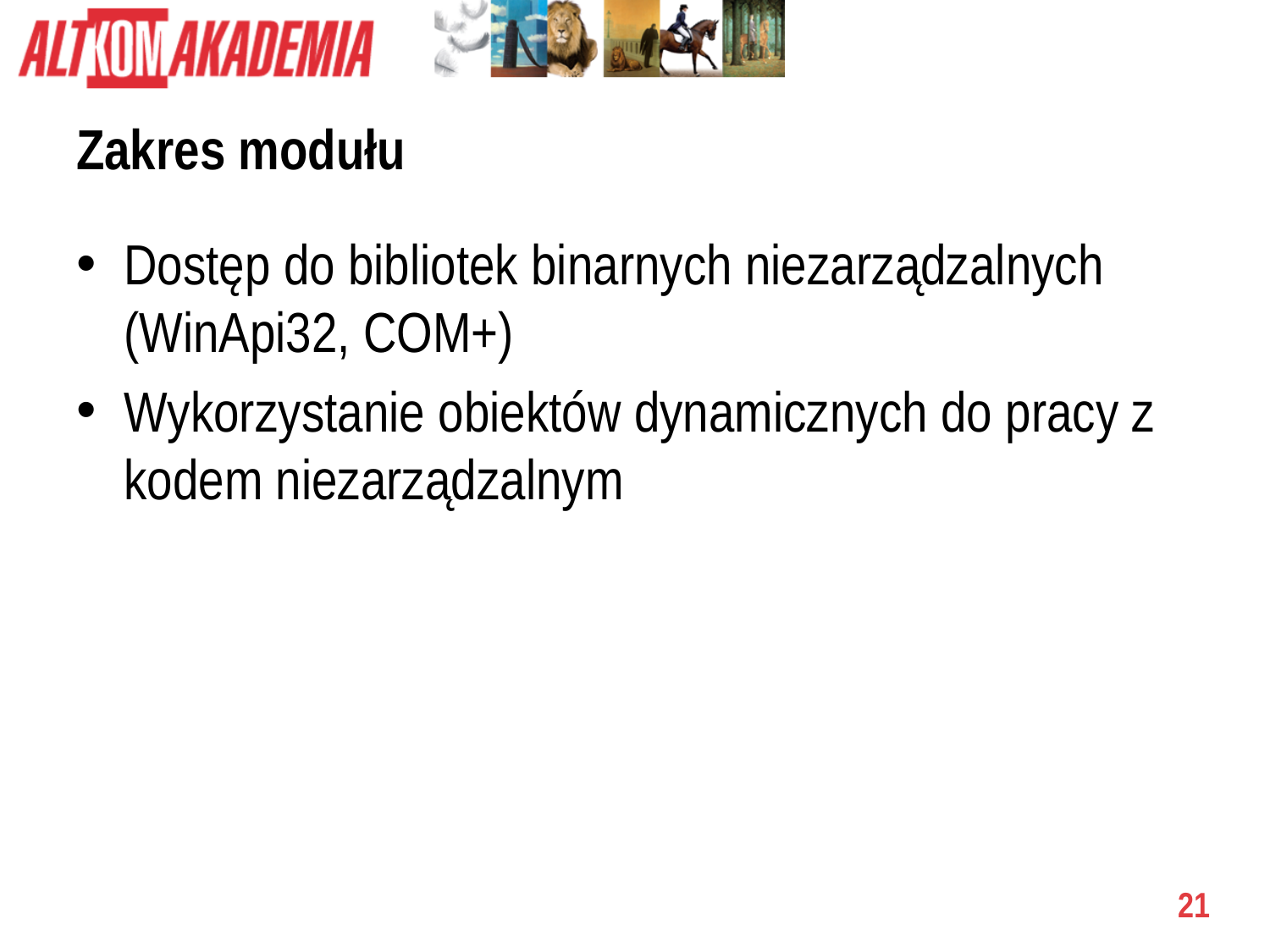

# Zakres modułu
Dostęp do bibliotek binarnych niezarządzalnych (WinApi32, COM+)
Wykorzystanie obiektów dynamicznych do pracy z kodem niezarządzalnym